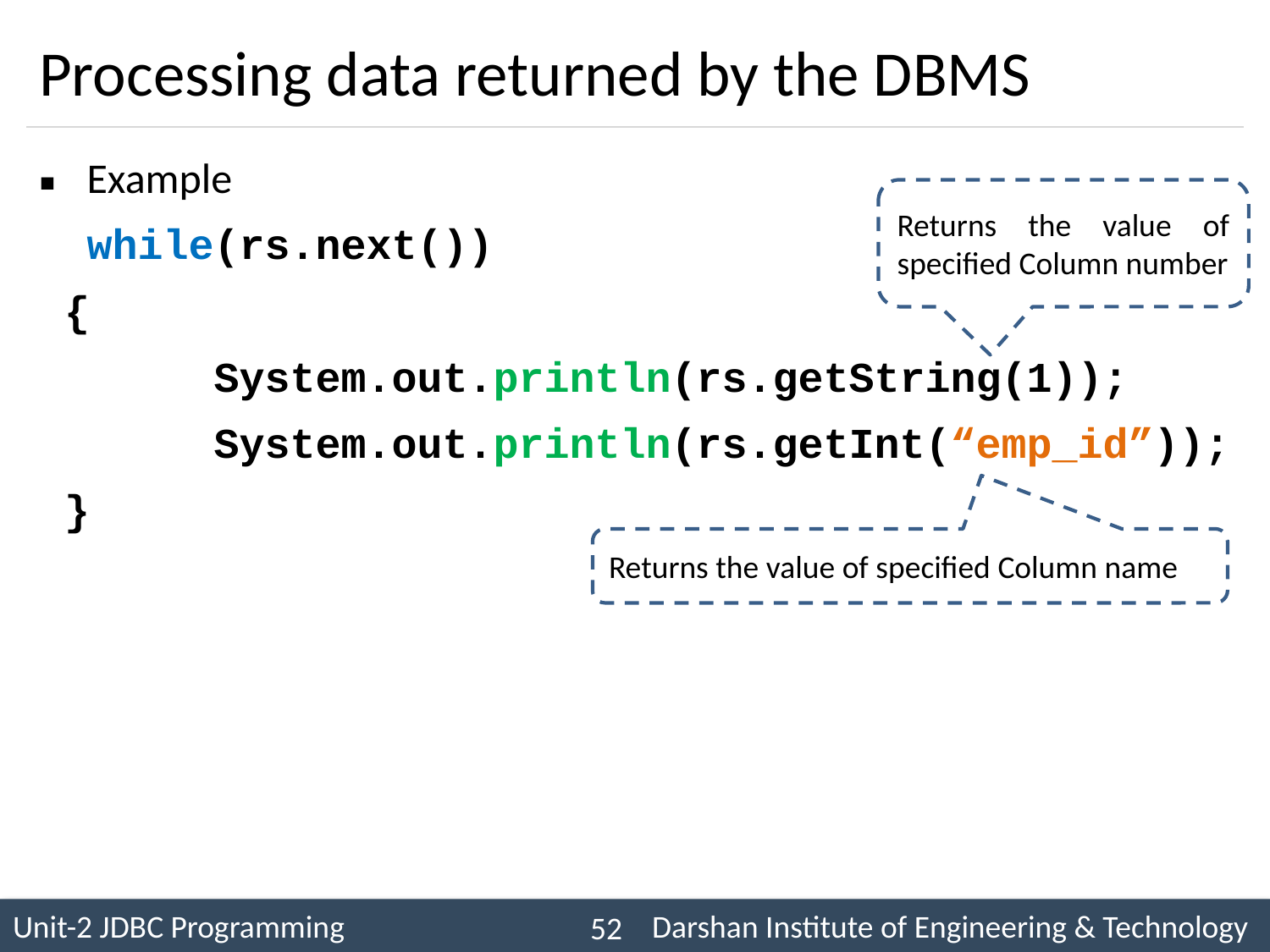

# Processing data returned by the DBMS
Example
	while(rs.next())
 {
		System.out.println(rs.getString(1));
		System.out.println(rs.getInt(“emp_id”));
 }

Returns the value of specified Column number
Returns the value of specified Column name
52